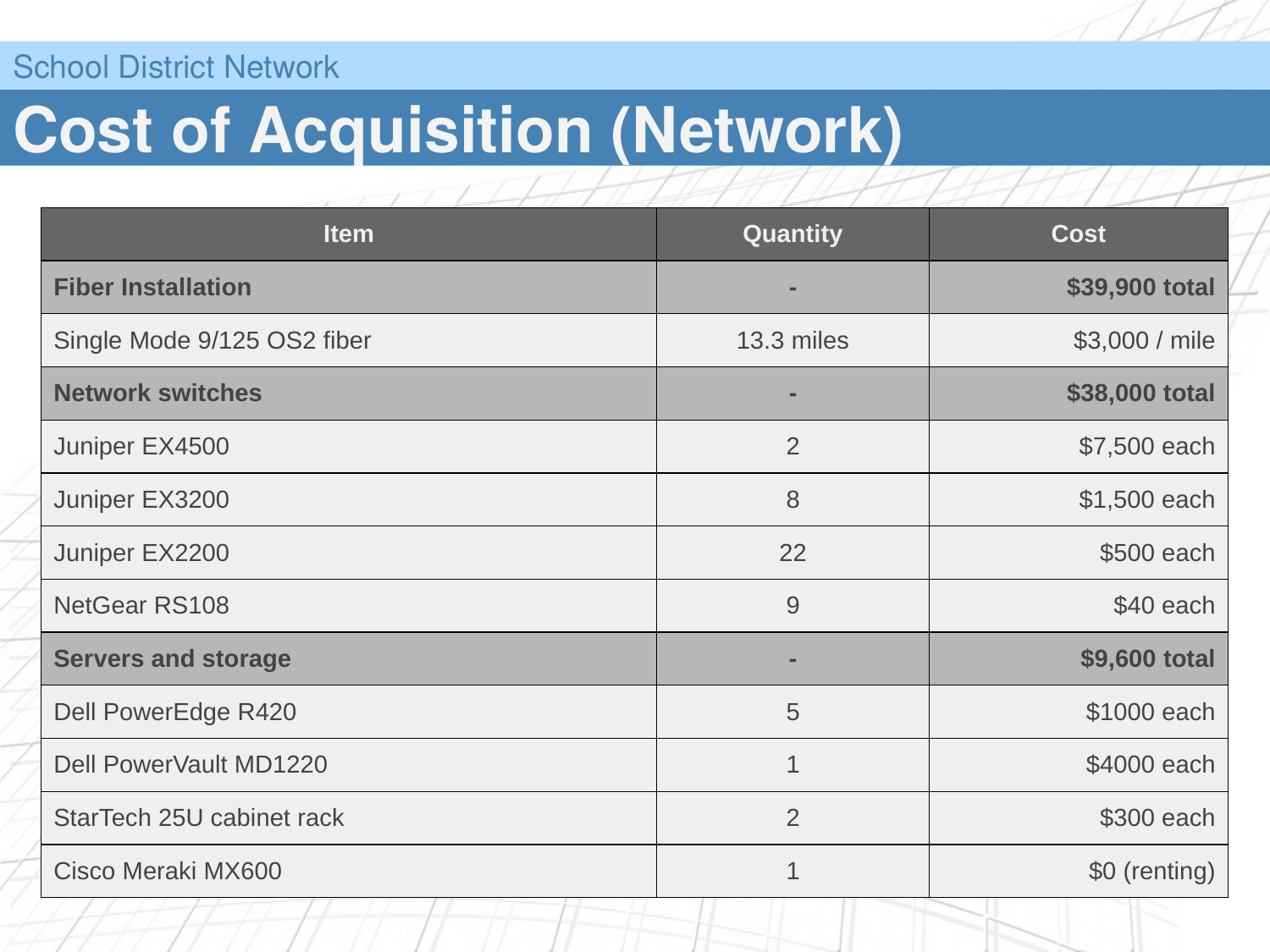

School District Network
# Cost of Acquisition (Network)
| Item | Quantity | Cost |
| --- | --- | --- |
| Fiber Installation | - | $39,900 total |
| Single Mode 9/125 OS2 fiber | 13.3 miles | $3,000 / mile |
| Network switches | - | $38,000 total |
| Juniper EX4500 | 2 | $7,500 each |
| Juniper EX3200 | 8 | $1,500 each |
| Juniper EX2200 | 22 | $500 each |
| NetGear RS108 | 9 | $40 each |
| Servers and storage | - | $9,600 total |
| Dell PowerEdge R420 | 5 | $1000 each |
| Dell PowerVault MD1220 | 1 | $4000 each |
| StarTech 25U cabinet rack | 2 | $300 each |
| Cisco Meraki MX600 | 1 | $0 (renting) |